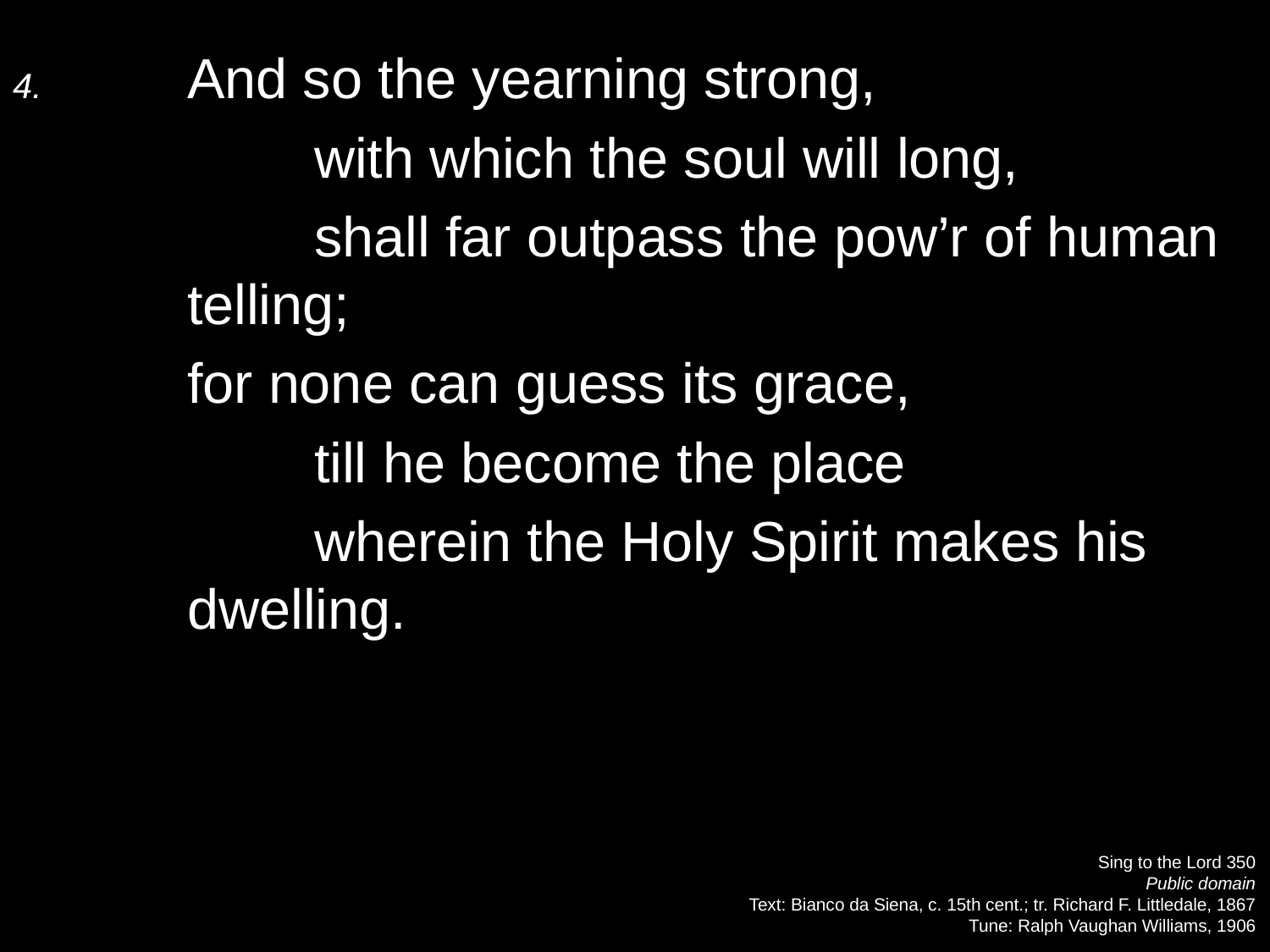

4.	And so the yearning strong,
		with which the soul will long,
		shall far outpass the pow’r of human telling;
	for none can guess its grace,
		till he become the place
		wherein the Holy Spirit makes his dwelling.
Sing to the Lord 350
Public domain
Text: Bianco da Siena, c. 15th cent.; tr. Richard F. Littledale, 1867
Tune: Ralph Vaughan Williams, 1906